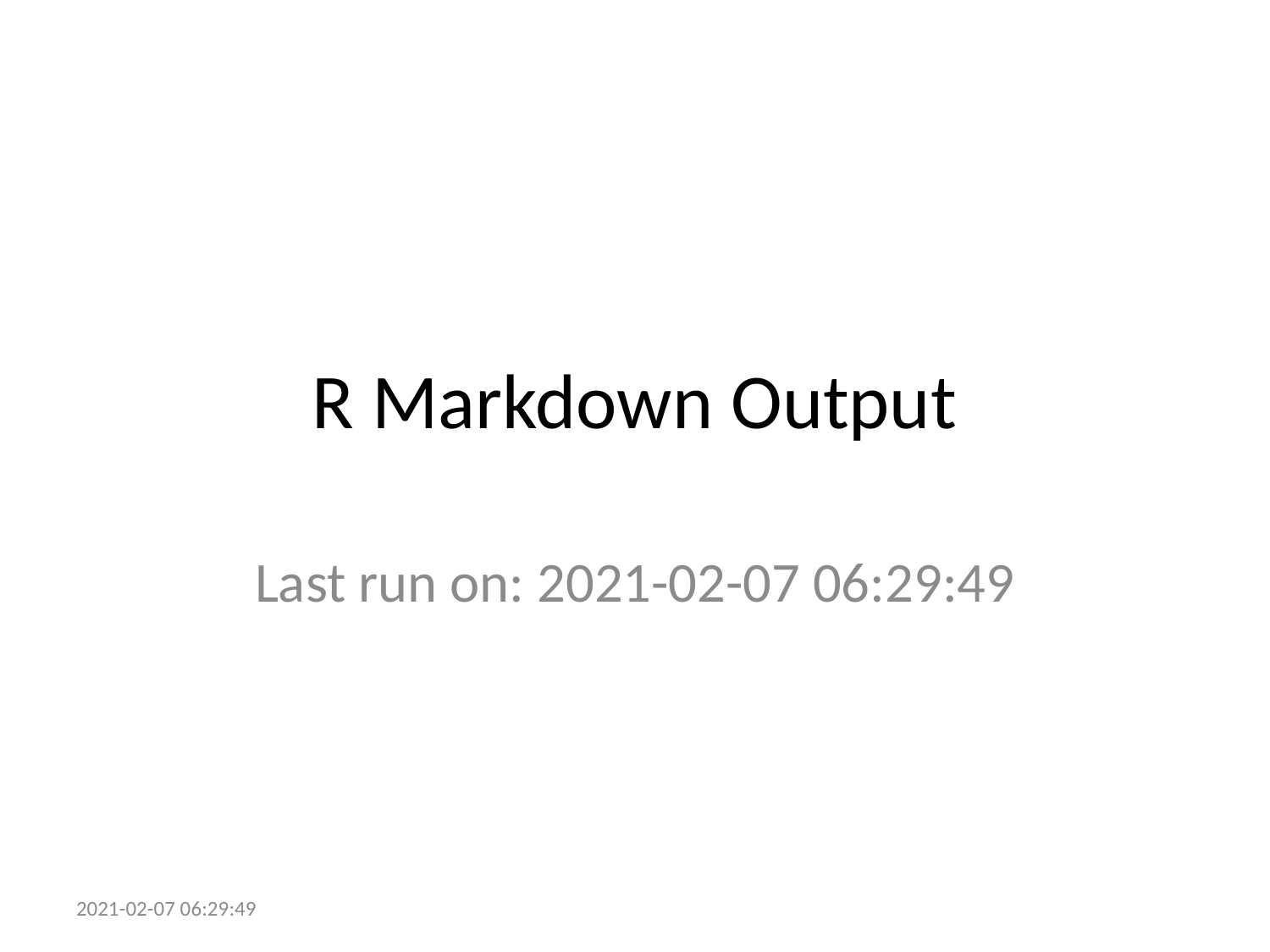

# R Markdown Output
Last run on: 2021-02-07 06:29:49
2021-02-07 06:29:49